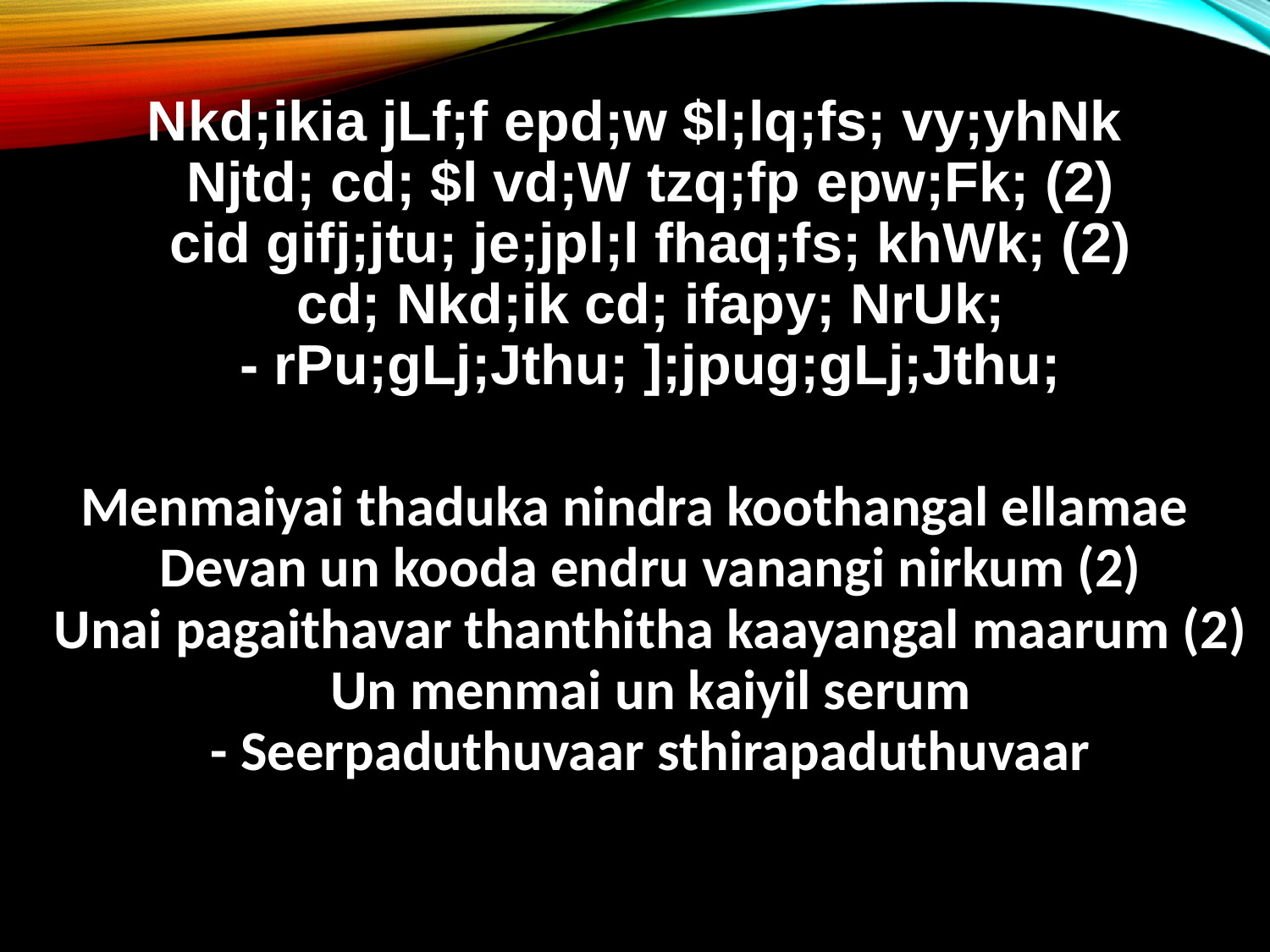

Nkd;ikia jLf;f epd;w $l;lq;fs; vy;yhNk
Njtd; cd; $l vd;W tzq;fp epw;Fk; (2)
cid gifj;jtu; je;jpl;l fhaq;fs; khWk; (2)
cd; Nkd;ik cd; ifapy; NrUk;
- rPu;gLj;Jthu; ];jpug;gLj;Jthu;

Menmaiyai thaduka nindra koothangal ellamae
Devan un kooda endru vanangi nirkum (2)
Unai pagaithavar thanthitha kaayangal maarum (2)
Un menmai un kaiyil serum
- Seerpaduthuvaar sthirapaduthuvaar